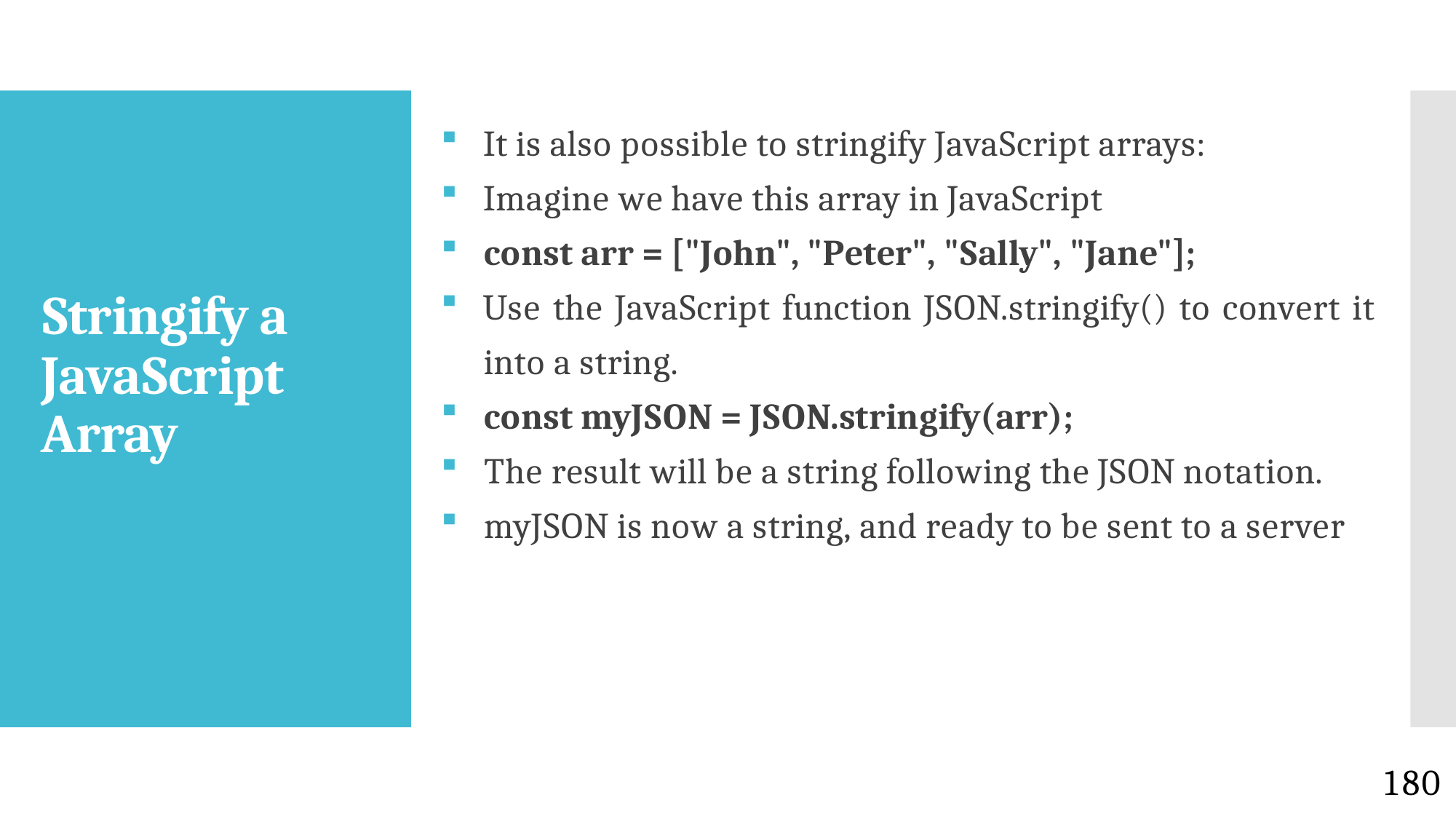

It is also possible to stringify JavaScript arrays:
Imagine we have this array in JavaScript
const arr = ["John", "Peter", "Sally", "Jane"];
Use the JavaScript function JSON.stringify() to convert it into a string.
const myJSON = JSON.stringify(arr);
The result will be a string following the JSON notation.
myJSON is now a string, and ready to be sent to a server
# Stringify a JavaScript Array
180